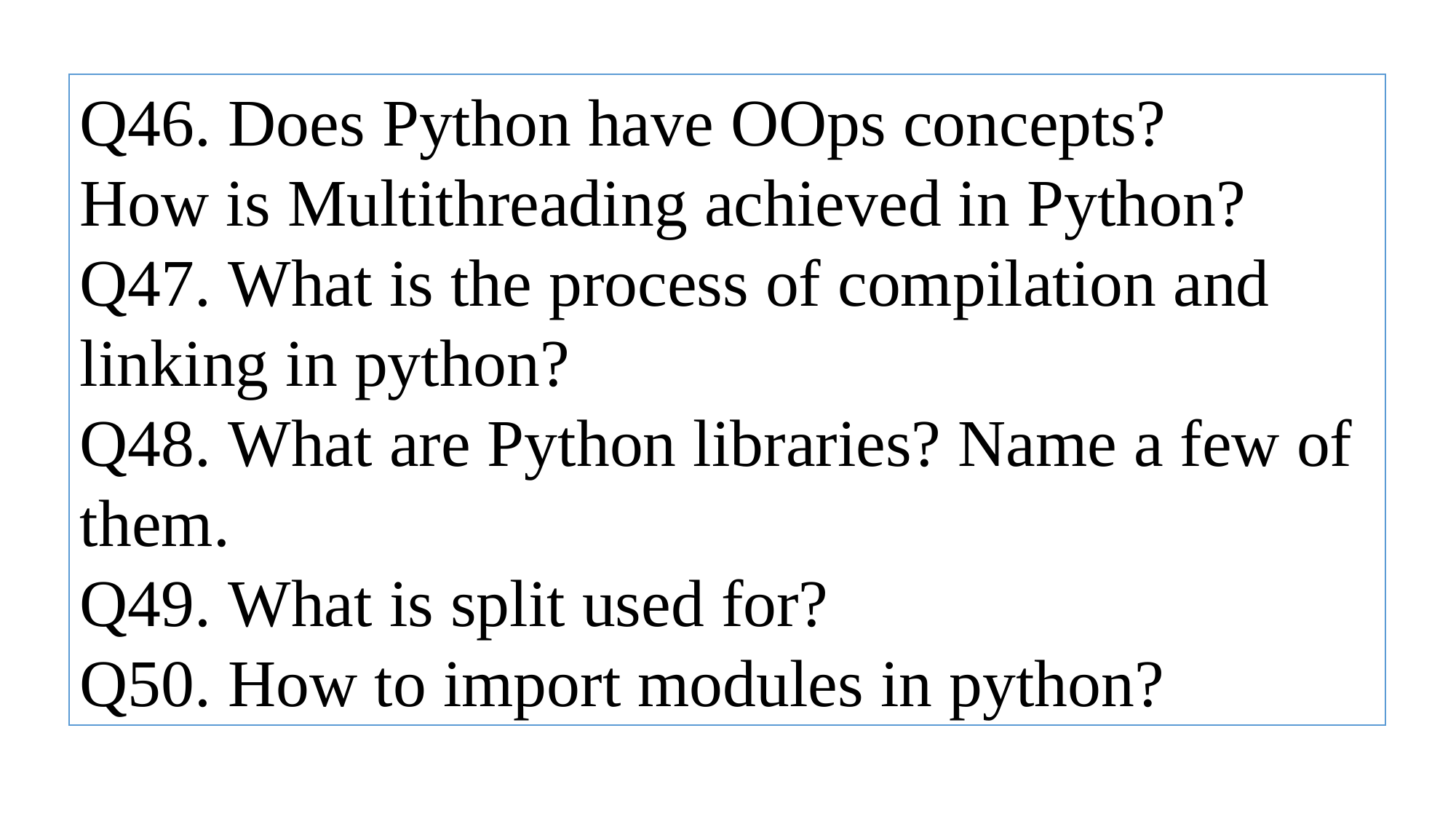

Q46. Does Python have OOps concepts?
How is Multithreading achieved in Python?
Q47. What is the process of compilation and linking in python?
Q48. What are Python libraries? Name a few of them.
Q49. What is split used for?
Q50. How to import modules in python?